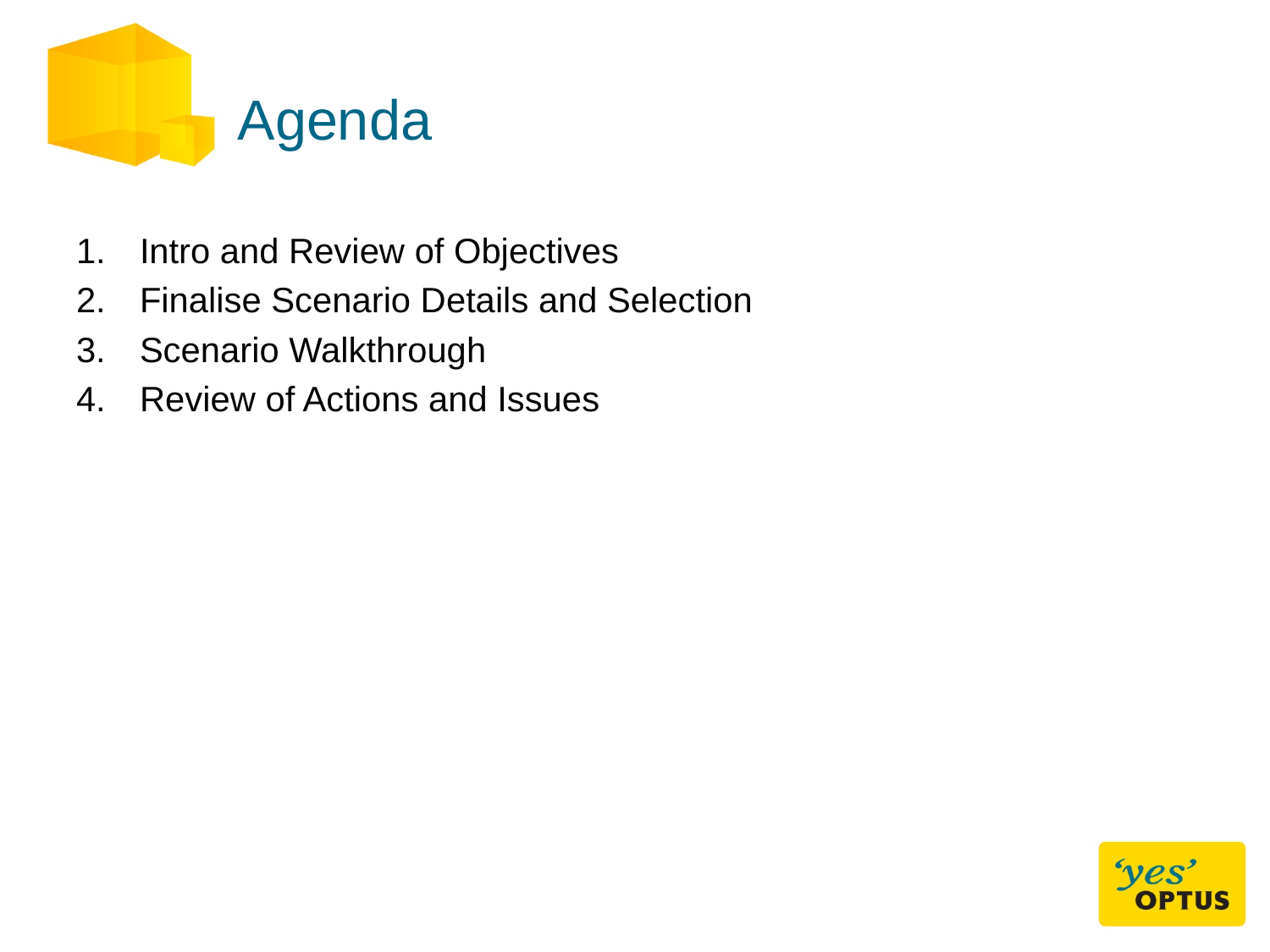

# Agenda
Intro and Review of Objectives
Finalise Scenario Details and Selection
Scenario Walkthrough
Review of Actions and Issues